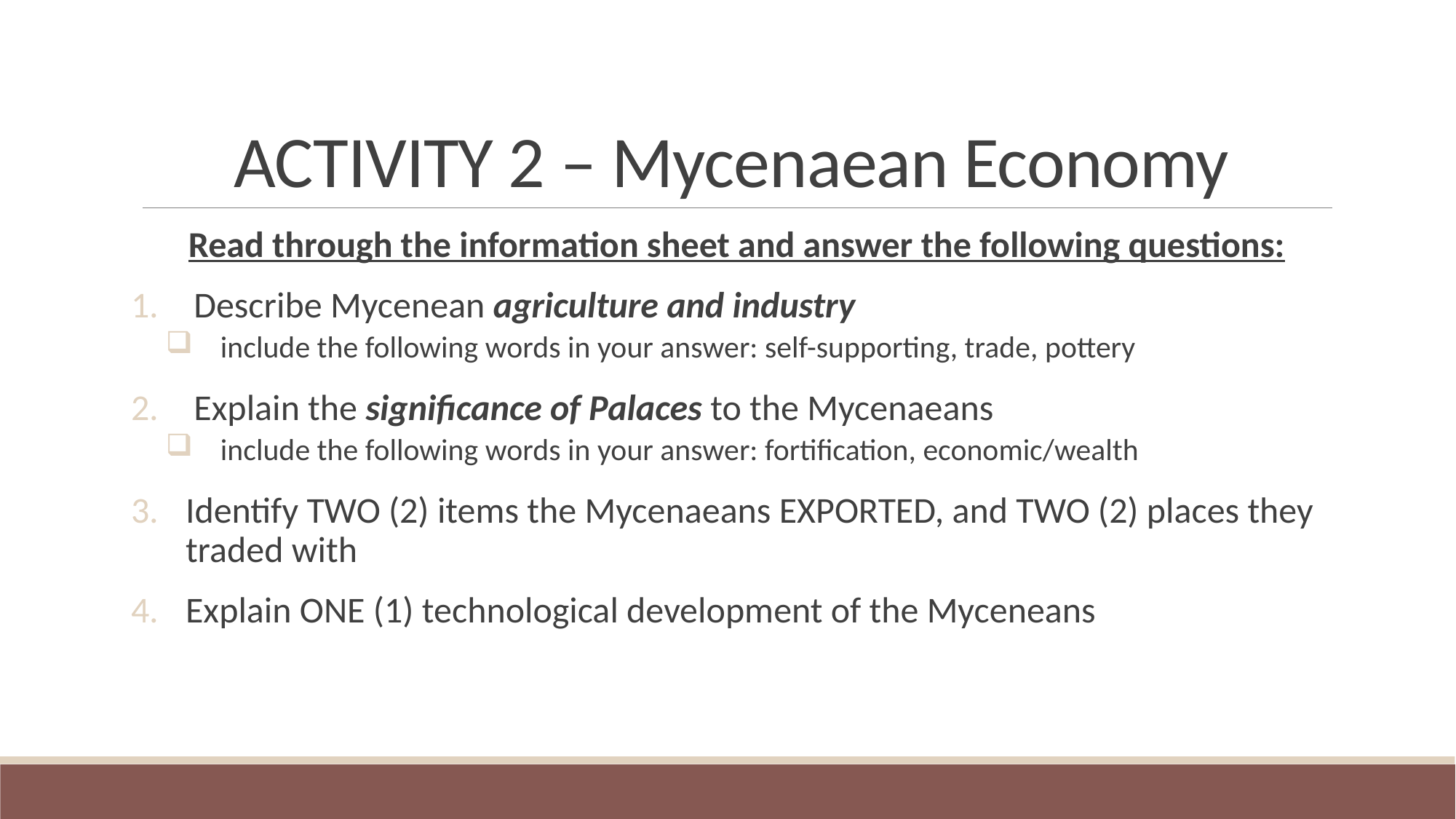

# ACTIVITY 2 – Mycenaean Economy
Read through the information sheet and answer the following questions:
 Describe Mycenean agriculture and industry
include the following words in your answer: self-supporting, trade, pottery
 Explain the significance of Palaces to the Mycenaeans
include the following words in your answer: fortification, economic/wealth
Identify TWO (2) items the Mycenaeans EXPORTED, and TWO (2) places they traded with
Explain ONE (1) technological development of the Myceneans